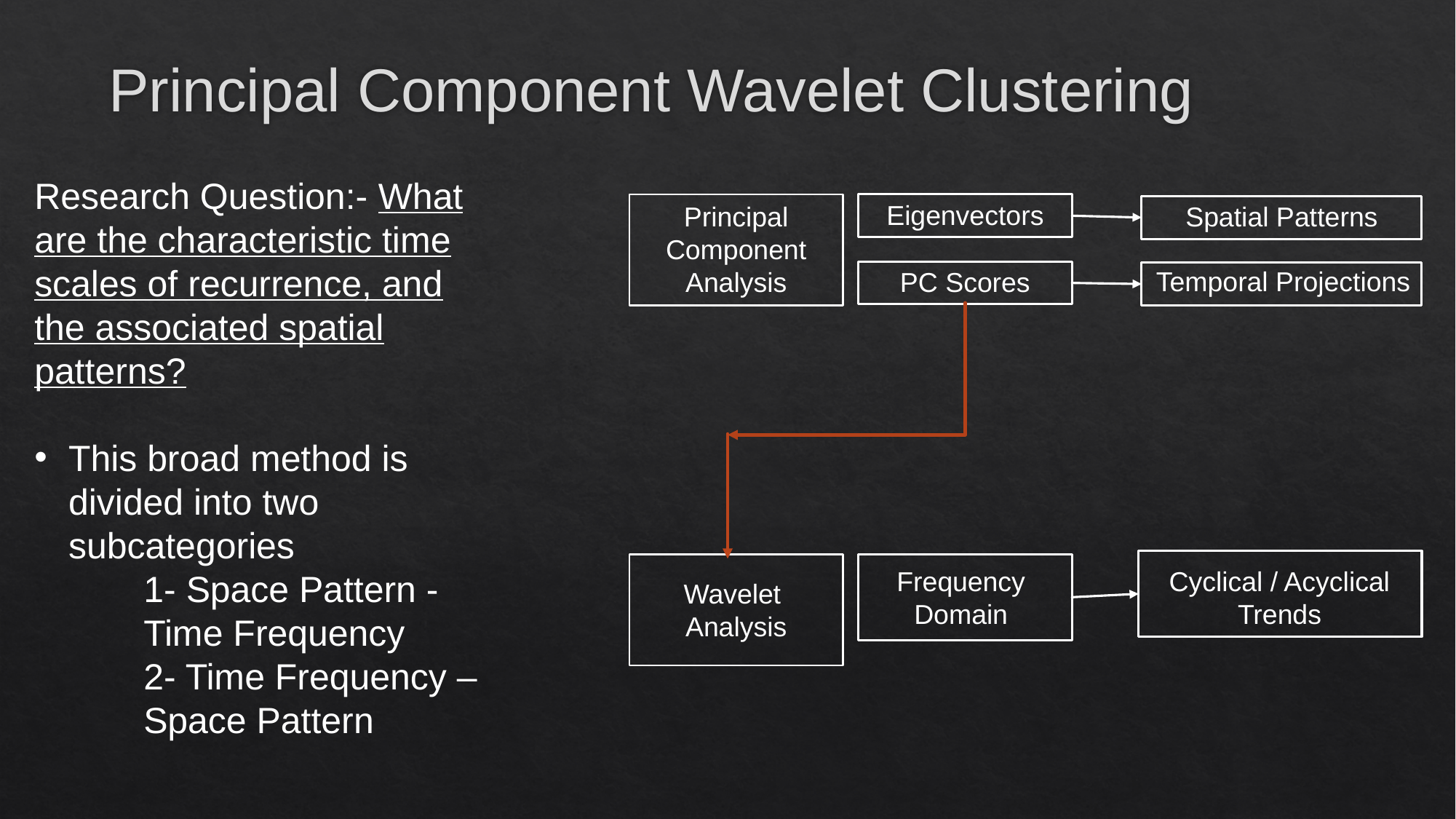

# Principal Component Wavelet Clustering
Research Question:- What are the characteristic time scales of recurrence, and the associated spatial patterns?

This broad method is divided into two subcategories
1- Space Pattern -Time Frequency
2- Time Frequency – Space Pattern
Eigenvectors

Principal Component Analysis

Wavelet
Analysis
Spatial Patterns

Temporal Projections
PC Scores

Frequency Domain
Cyclical / Acyclical Trends